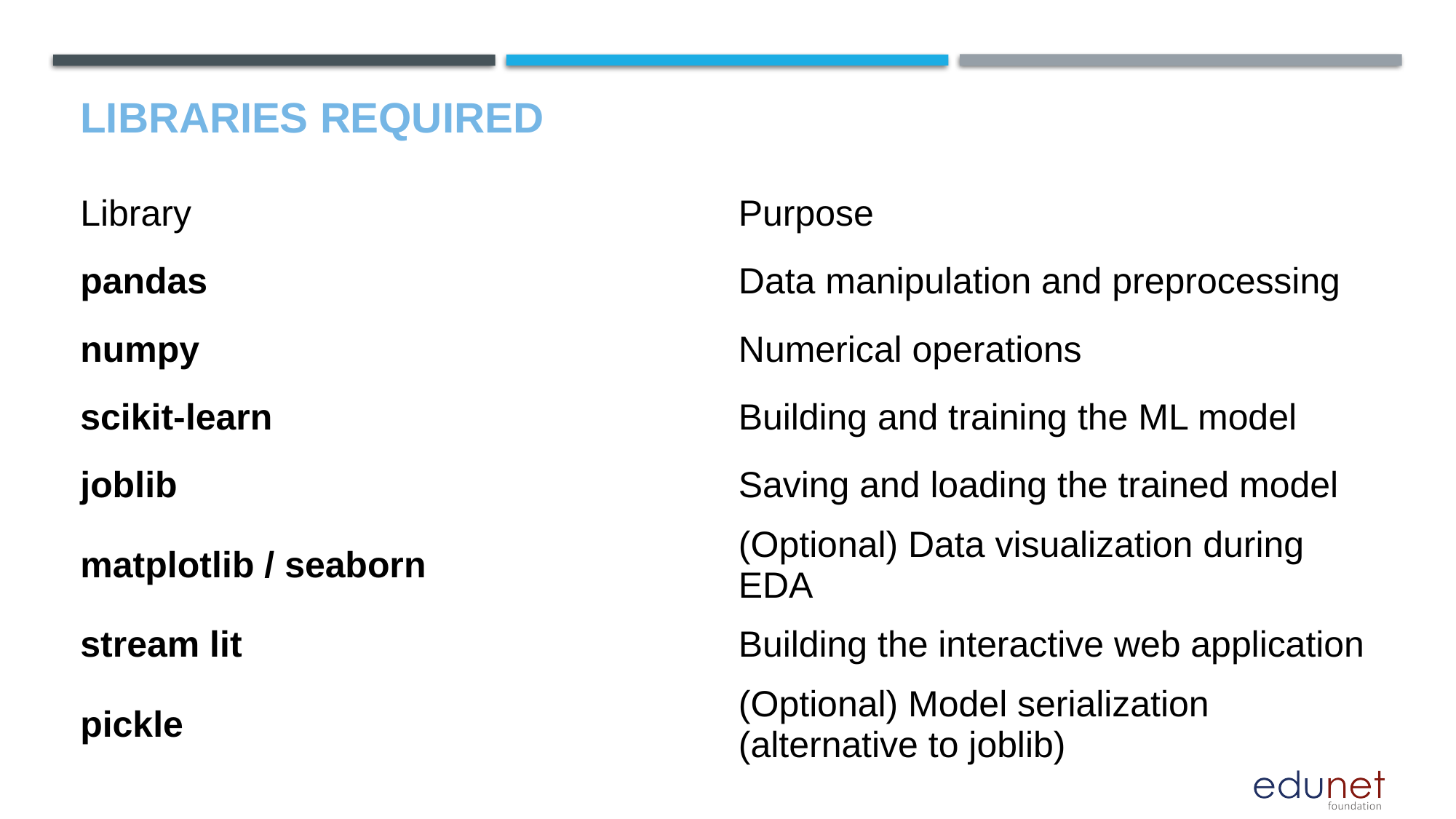

# Libraries Required
| Library | Purpose |
| --- | --- |
| pandas | Data manipulation and preprocessing |
| numpy | Numerical operations |
| scikit-learn | Building and training the ML model |
| joblib | Saving and loading the trained model |
| matplotlib / seaborn | (Optional) Data visualization during EDA |
| stream lit | Building the interactive web application |
| pickle | (Optional) Model serialization (alternative to joblib) |